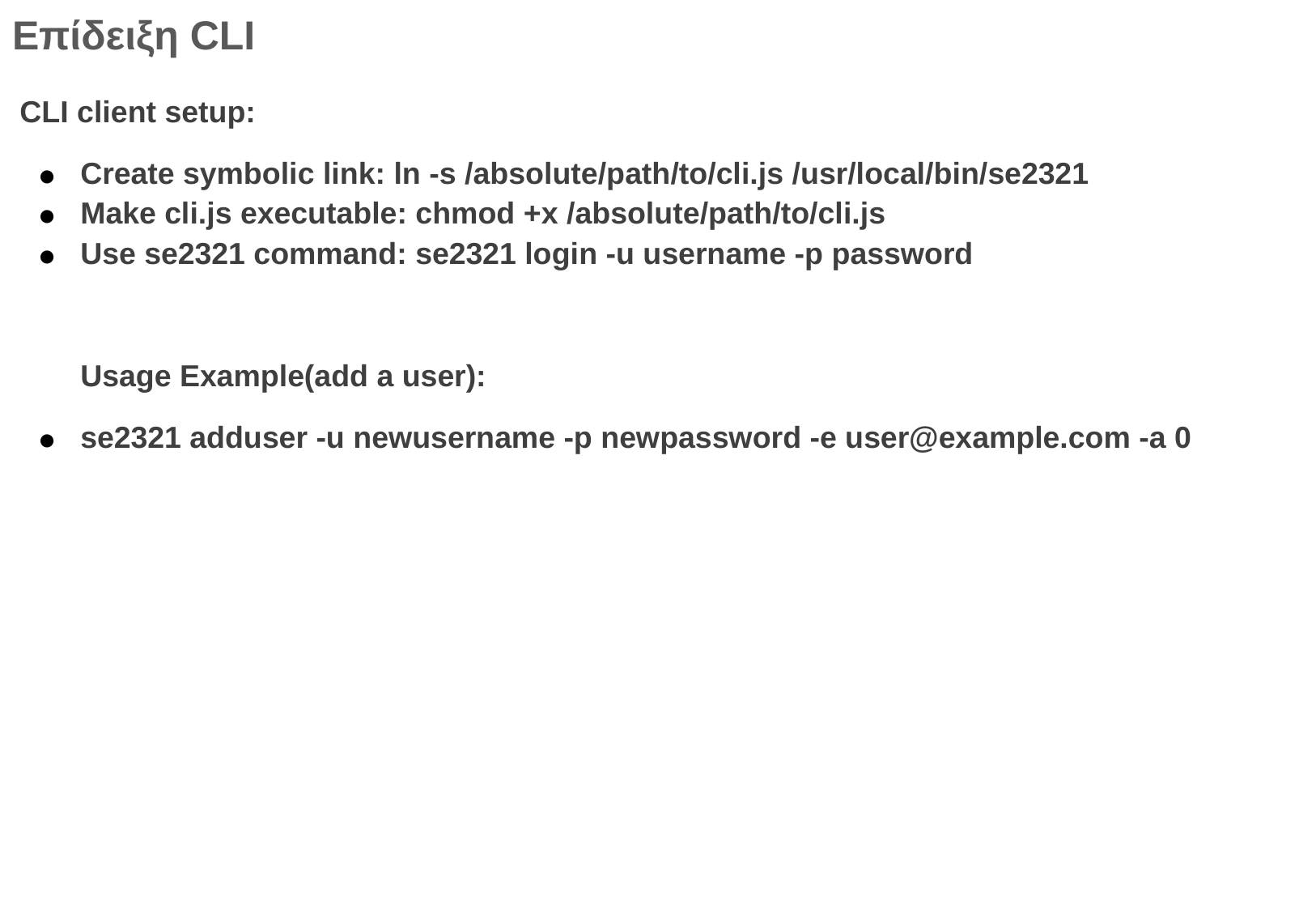

# Επίδειξη CLI
CLI client setup:
Create symbolic link: ln -s /absolute/path/to/cli.js /usr/local/bin/se2321
Make cli.js executable: chmod +x /absolute/path/to/cli.js
Use se2321 command: se2321 login -u username -p password

Usage Example(add a user):
se2321 adduser -u newusername -p newpassword -e user@example.com -a 0